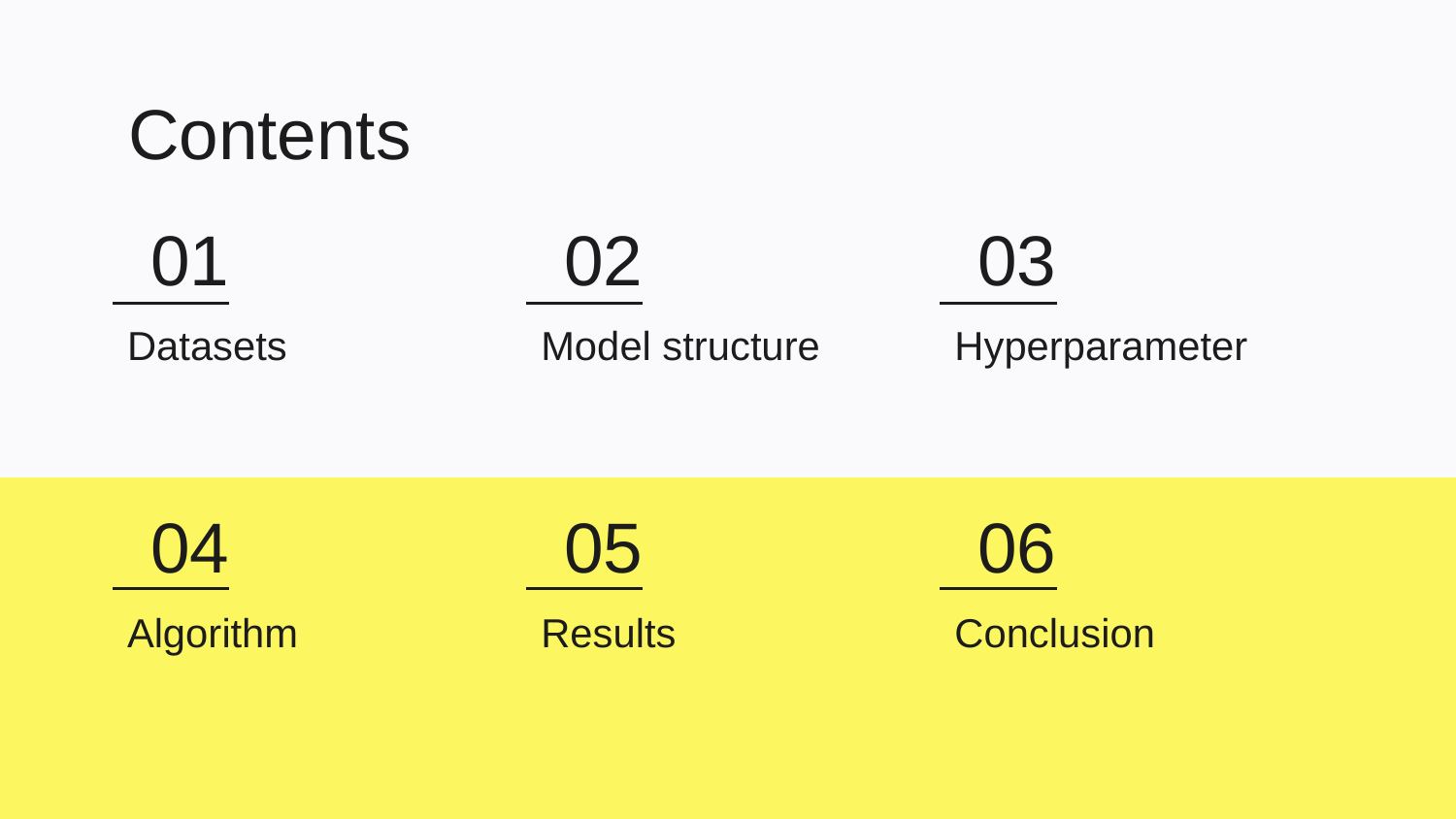

# Contents
01
02
03
Datasets
Model structure
Hyperparameter
04
05
06
Algorithm
Results
Conclusion